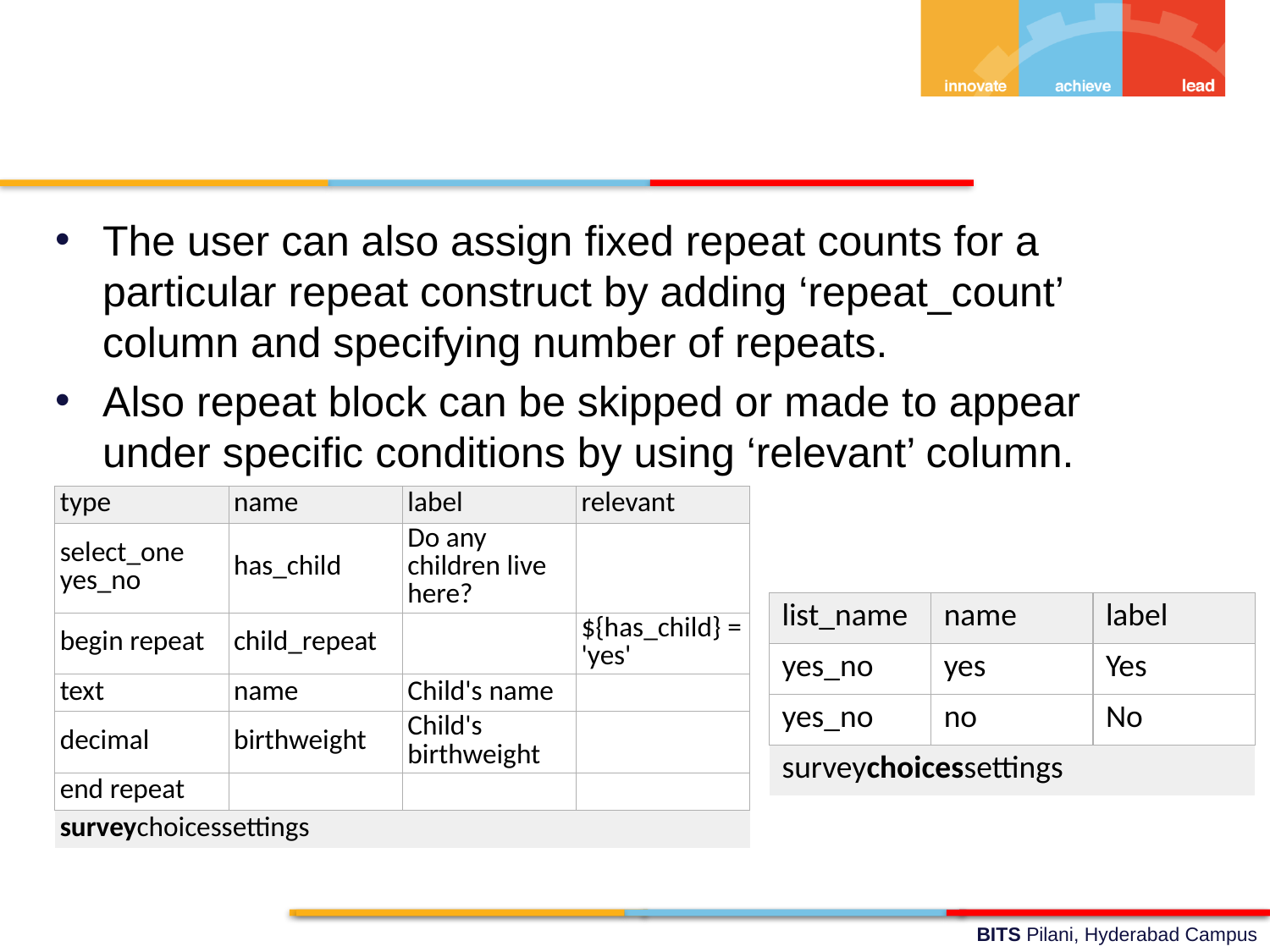

The user can also assign fixed repeat counts for a particular repeat construct by adding ‘repeat_count’ column and specifying number of repeats.
Also repeat block can be skipped or made to appear under specific conditions by using ‘relevant’ column.

| type | name | label | relevant |
| --- | --- | --- | --- |
| select\_one yes\_no | has\_child | Do any children live here? |  |
| begin repeat | child\_repeat |  | ${has\_child} = 'yes' |
| text | name | Child's name |  |
| decimal | birthweight | Child's birthweight |  |
| end repeat |  |  |  |
| surveychoicessettings |  |  |  |

| list\_name | name | label |
| --- | --- | --- |
| yes\_no | yes | Yes |
| yes\_no | no | No |
| surveychoicessettings |  |  |